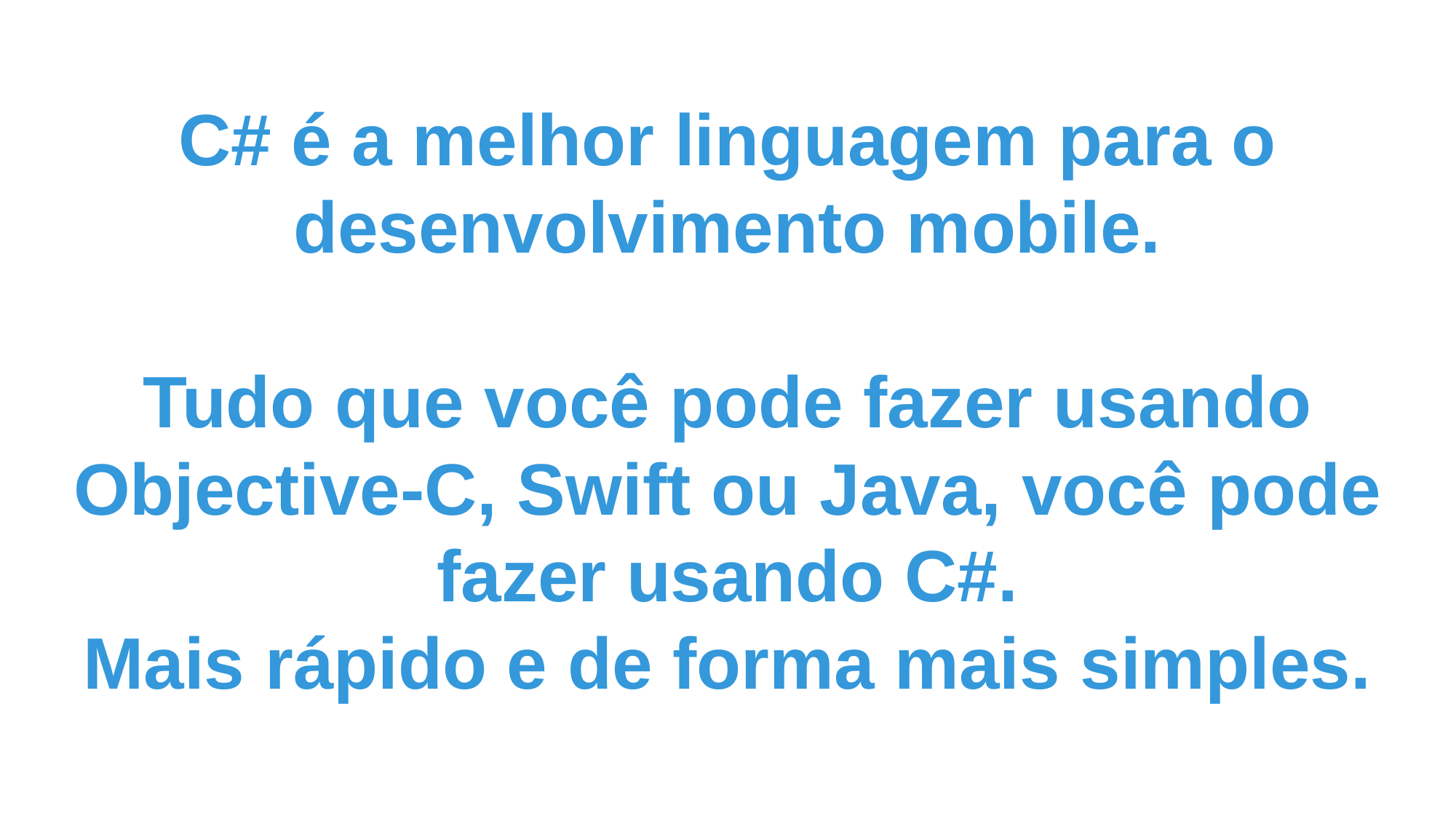

C# é a melhor linguagem para o desenvolvimento mobile.

Tudo que você pode fazer usando Objective-C, Swift ou Java, você pode fazer usando C#.
Mais rápido e de forma mais simples.